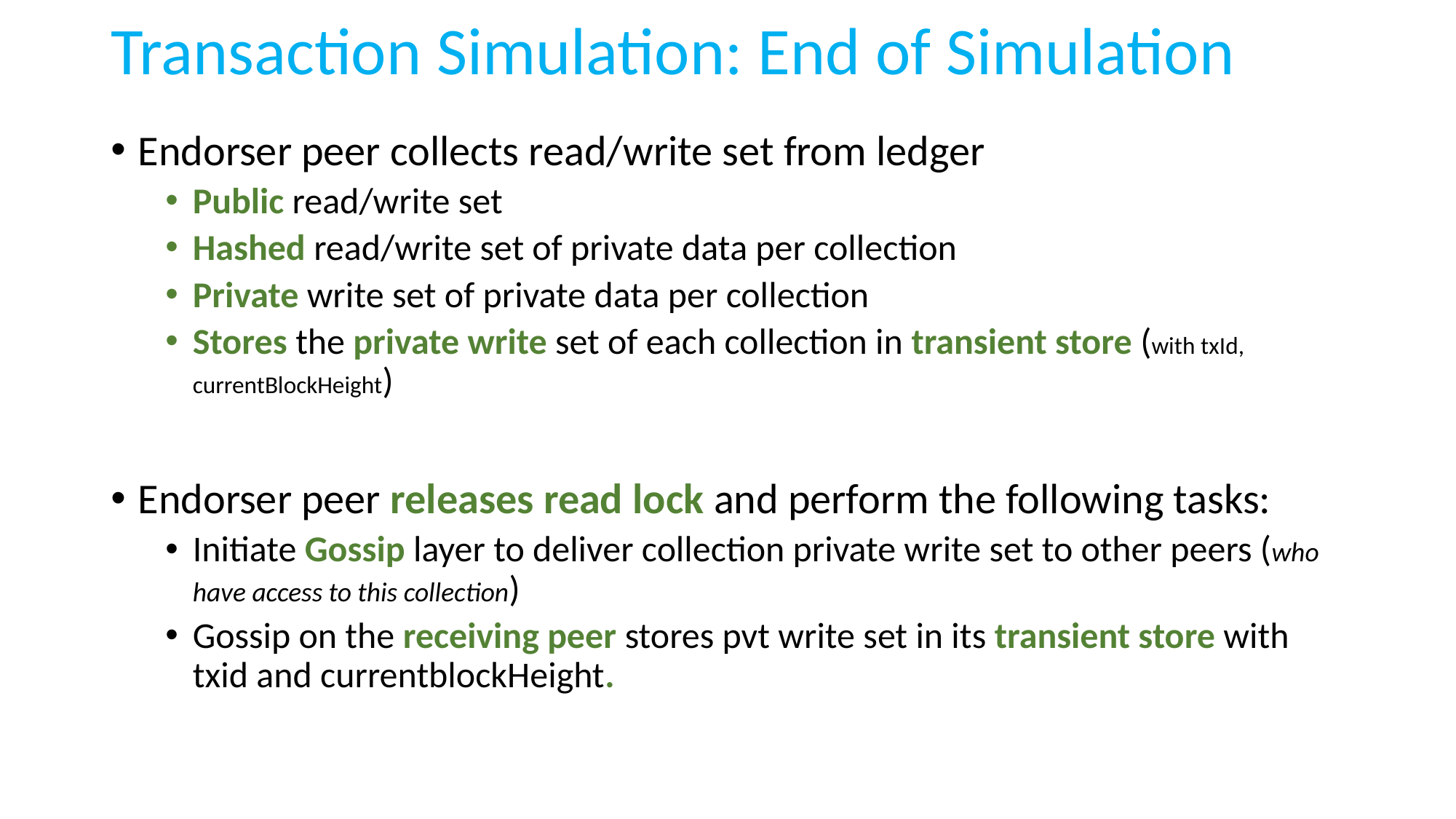

# Transaction Simulation: End of Simulation
Endorser peer collects read/write set from ledger
Public read/write set
Hashed read/write set of private data per collection
Private write set of private data per collection
Stores the private write set of each collection in transient store (with txId, currentBlockHeight)

Endorser peer releases read lock and perform the following tasks:
Initiate Gossip layer to deliver collection private write set to other peers (who have access to this collection)
Gossip on the receiving peer stores pvt write set in its transient store with txid and currentblockHeight.